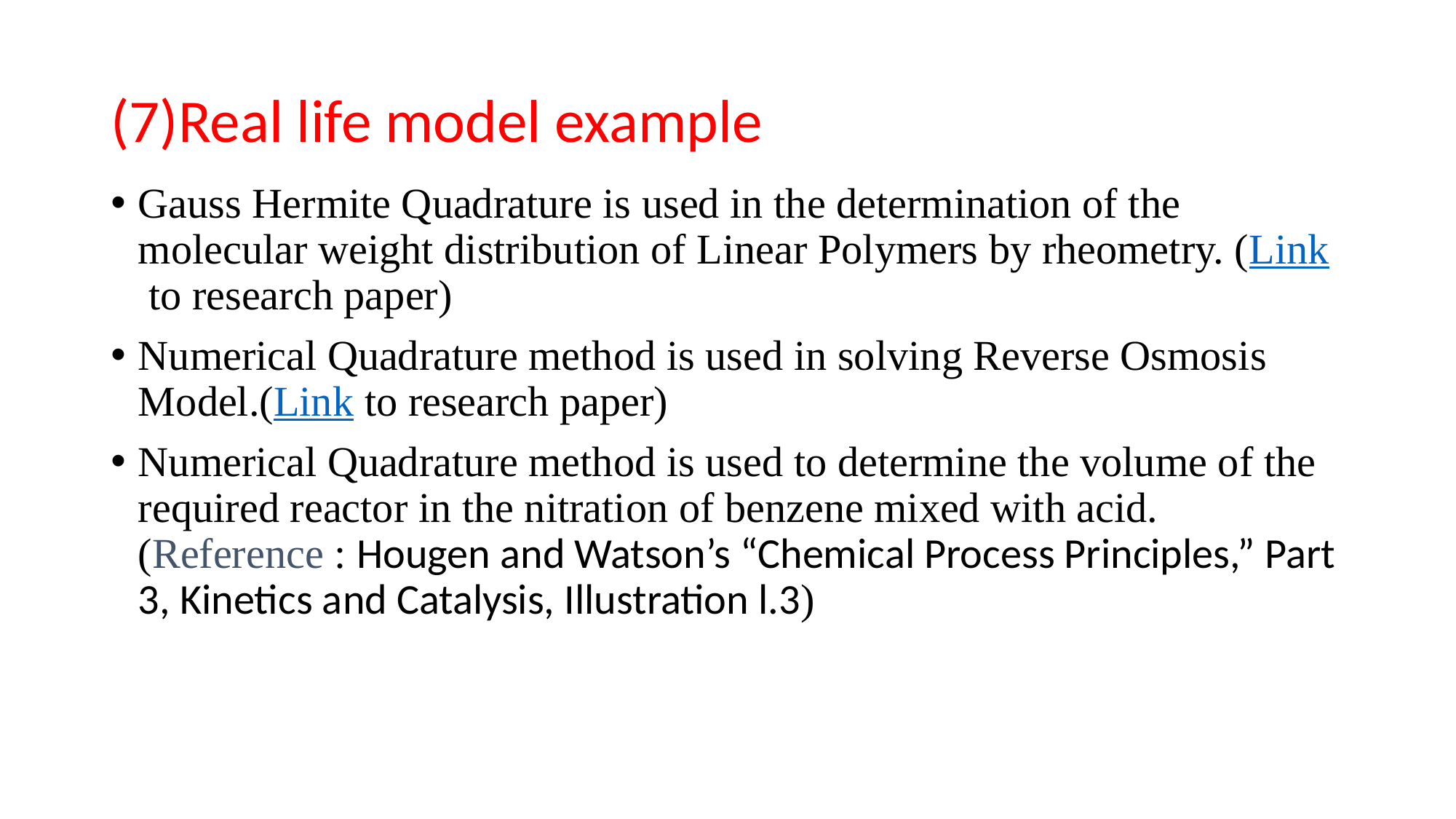

# (7)Real life model example
Gauss Hermite Quadrature is used in the determination of the molecular weight distribution of Linear Polymers by rheometry. (Link to research paper)
Numerical Quadrature method is used in solving Reverse Osmosis Model.(Link to research paper)
Numerical Quadrature method is used to determine the volume of the required reactor in the nitration of benzene mixed with acid. (Reference : Hougen and Watson’s “Chemical Process Principles,” Part 3, Kinetics and Catalysis, Illustration l.3)